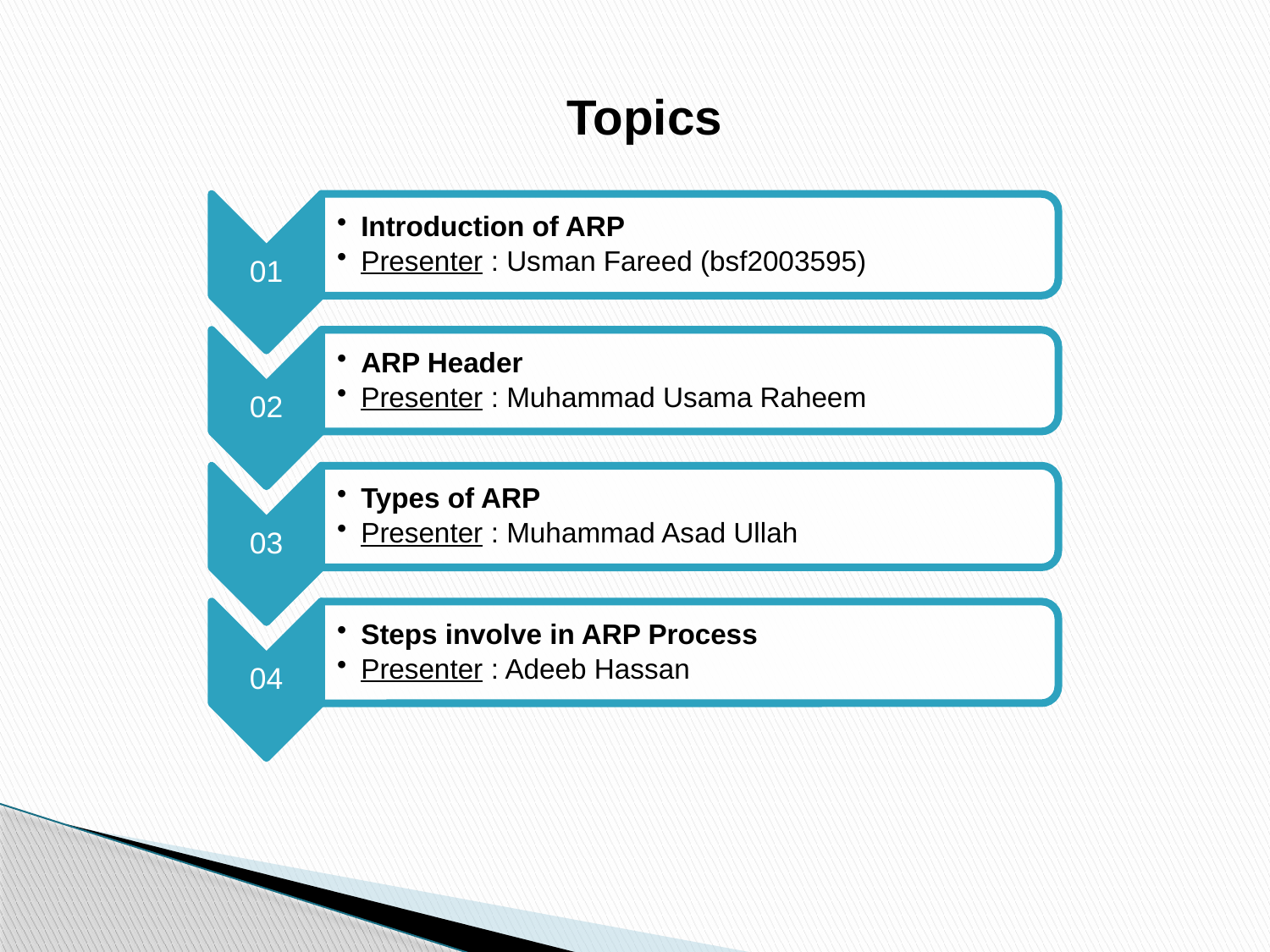

Topics

01
Introduction of ARP
Presenter : Usman Fareed (bsf2003595)
02
ARP Header
Presenter : Muhammad Usama Raheem
03
Types of ARP
Presenter : Muhammad Asad Ullah
04
Steps involve in ARP Process
Presenter : Adeeb Hassan